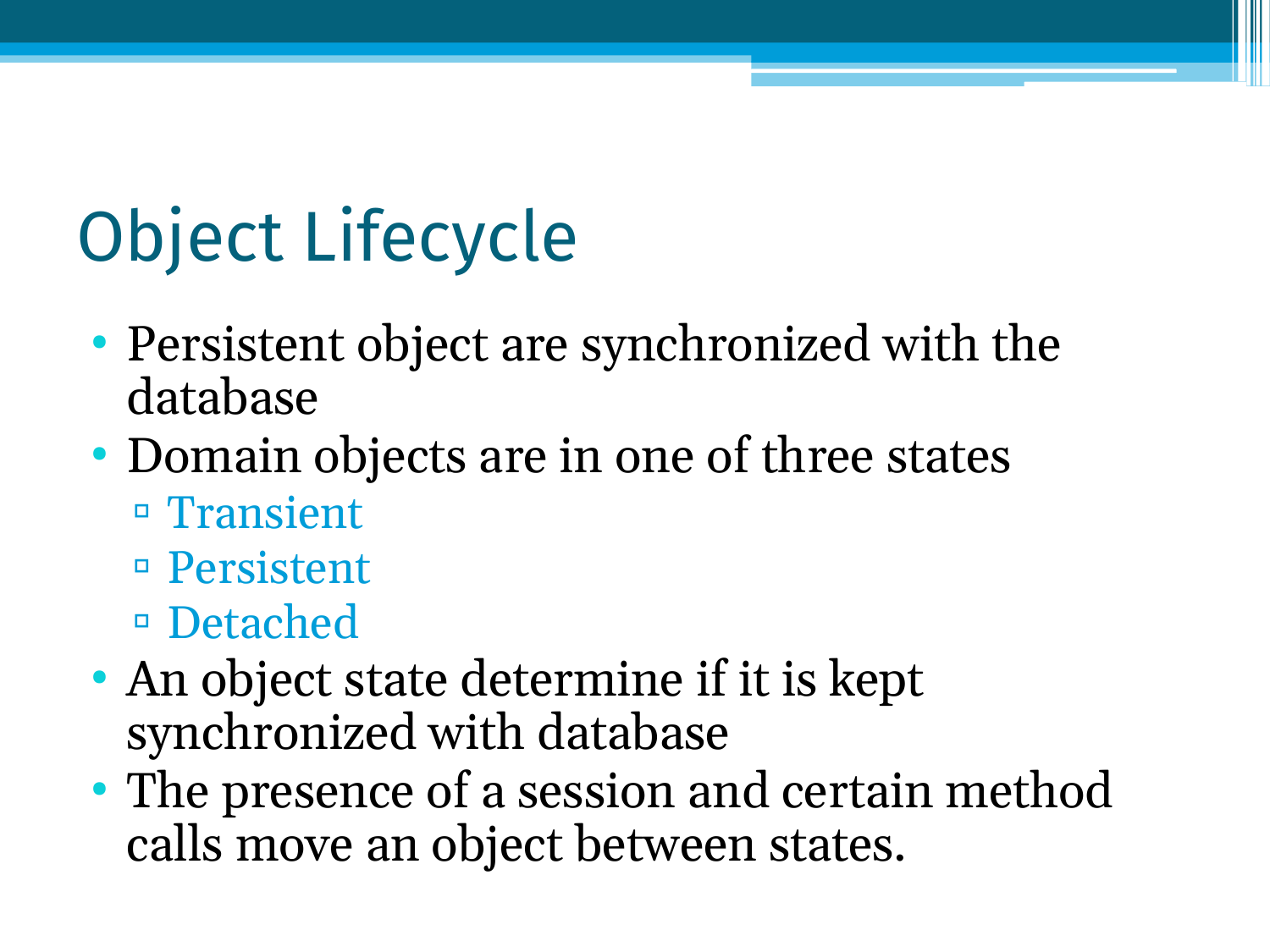

# Object Lifecycle
Persistent object are synchronized with the database
Domain objects are in one of three states
Transient
Persistent
Detached
An object state determine if it is kept synchronized with database
The presence of a session and certain method calls move an object between states.